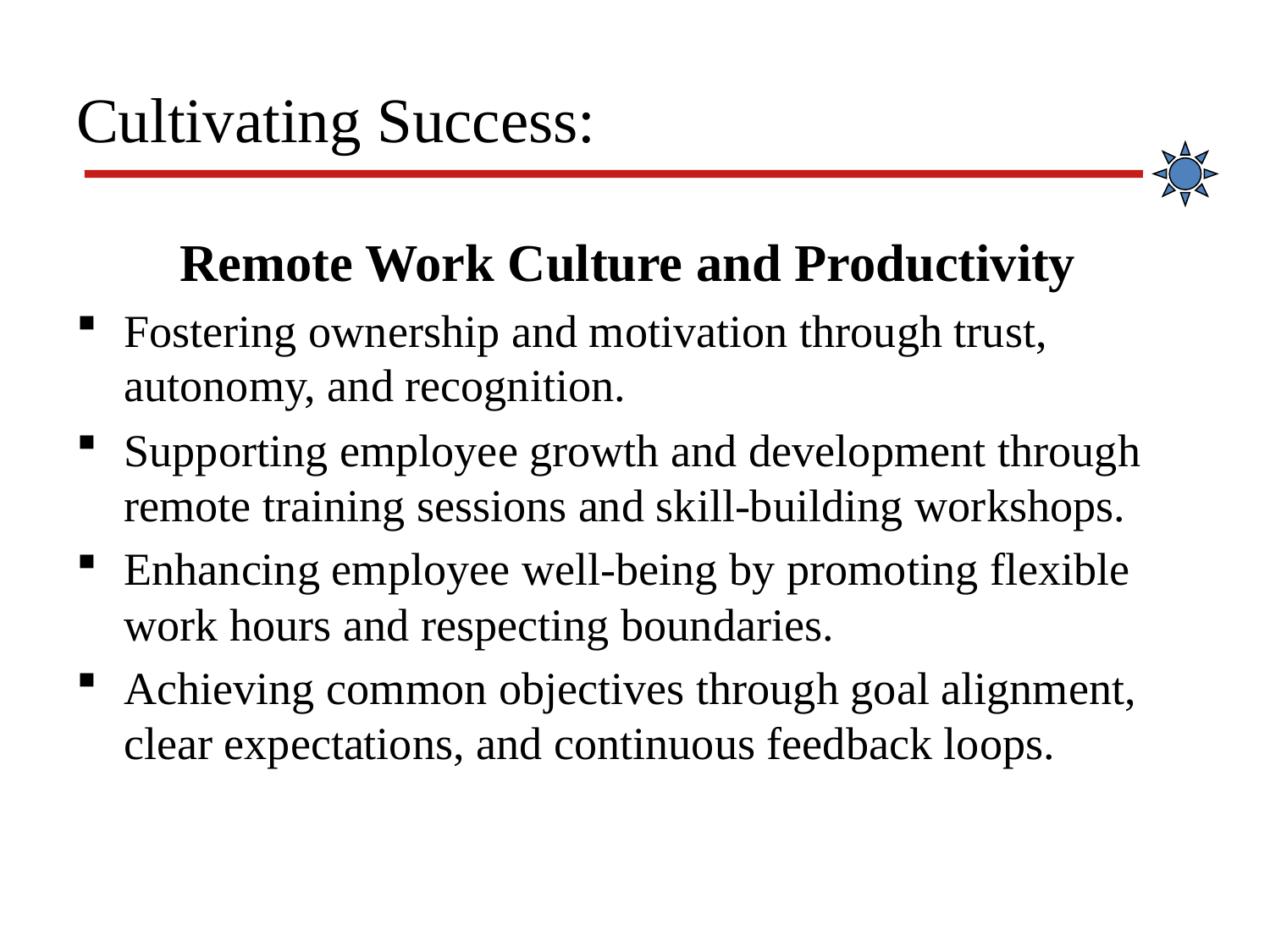

# Cultivating Success:
Remote Work Culture and Productivity
Fostering ownership and motivation through trust, autonomy, and recognition.
Supporting employee growth and development through remote training sessions and skill-building workshops.
Enhancing employee well-being by promoting flexible work hours and respecting boundaries.
Achieving common objectives through goal alignment, clear expectations, and continuous feedback loops.